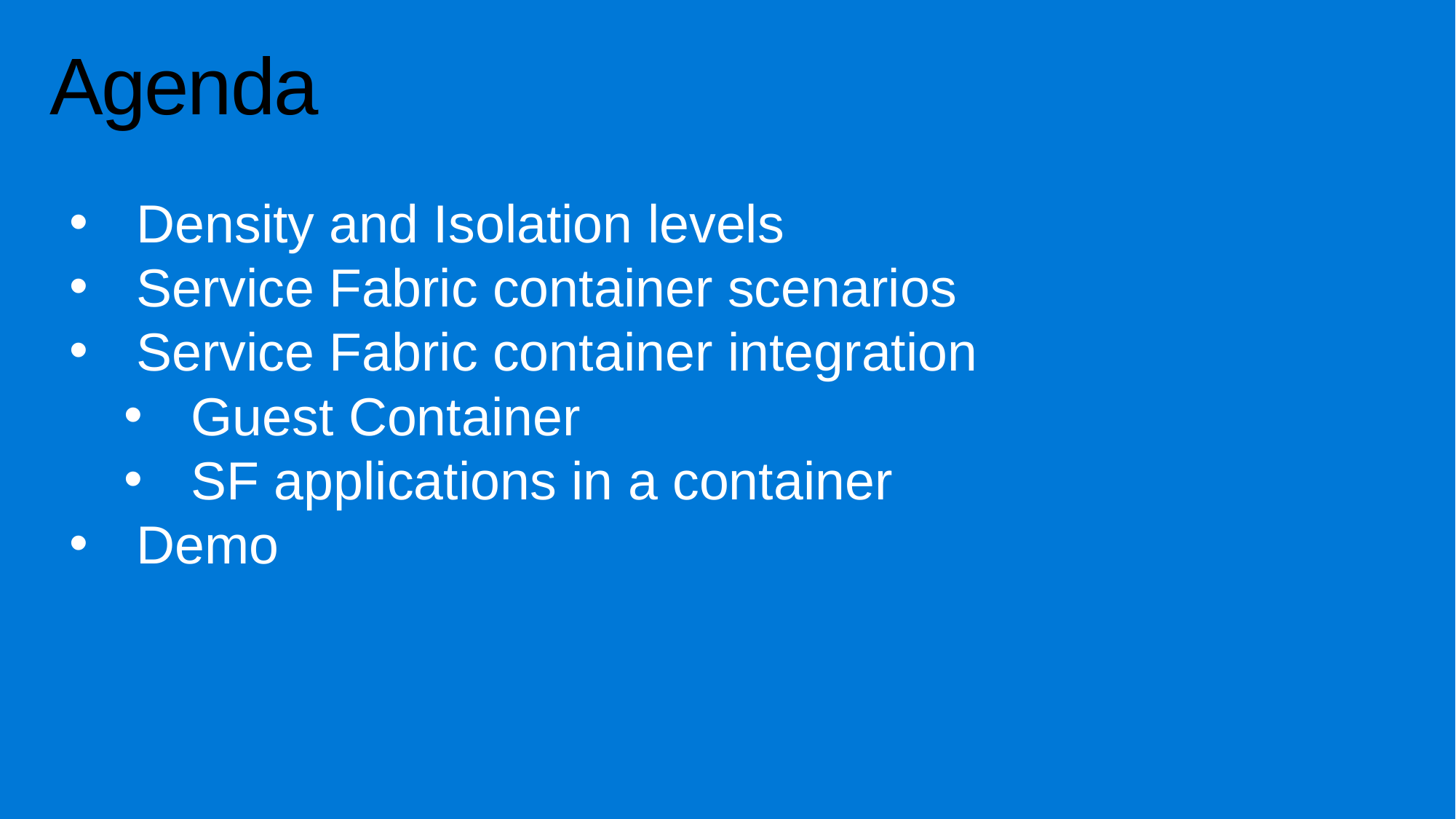

# Agenda
Density and Isolation levels
Service Fabric container scenarios
Service Fabric container integration
Guest Container
SF applications in a container
Demo